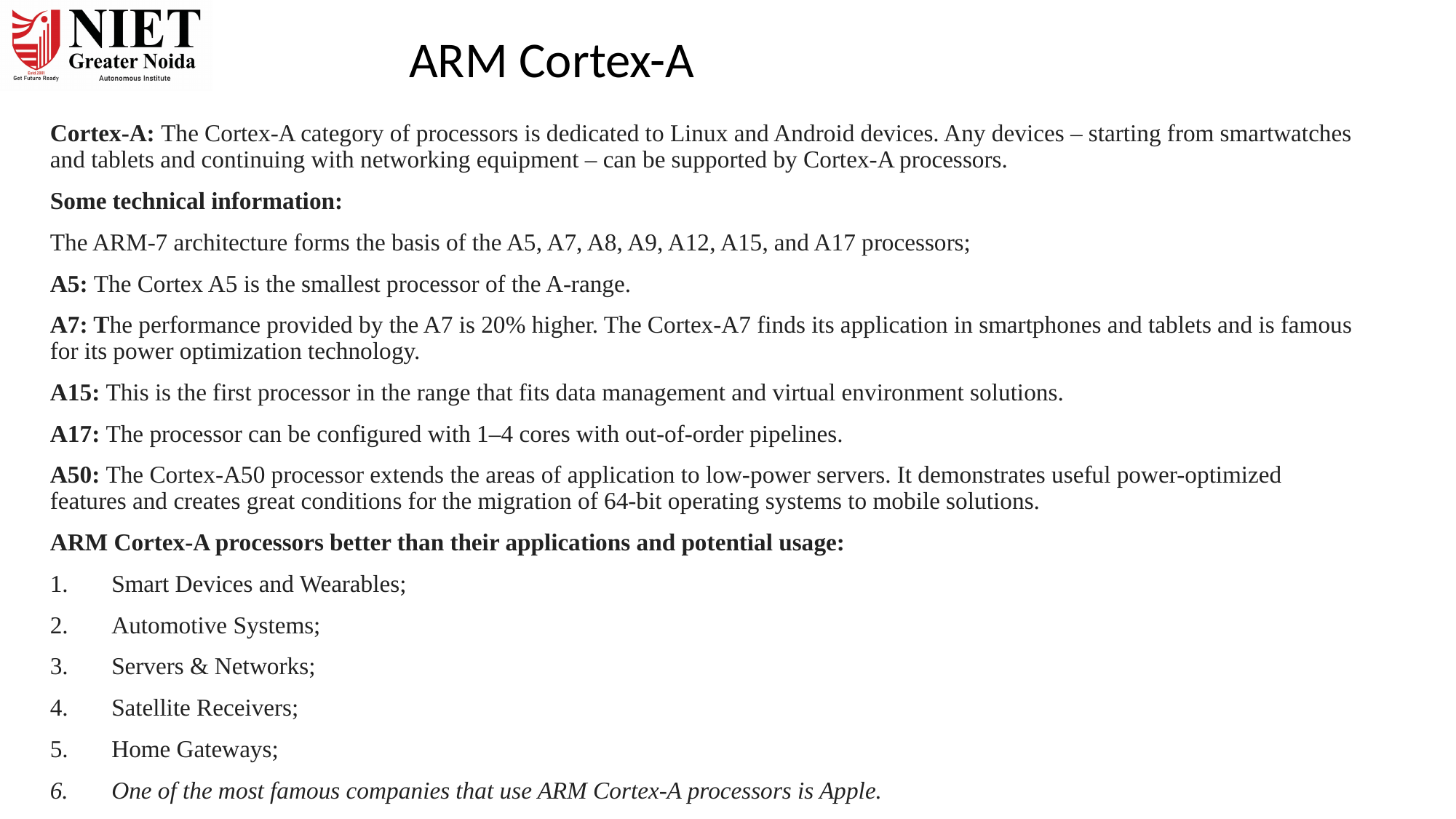

# ARM Cortex-A
Cortex-A: The Cortex-A category of processors is dedicated to Linux and Android devices. Any devices – starting from smartwatches and tablets and continuing with networking equipment – can be supported by Cortex-A processors.
Some technical information:
The ARM-7 architecture forms the basis of the A5, A7, A8, A9, A12, A15, and A17 processors;
A5: The Cortex A5 is the smallest processor of the A-range.
A7: The performance provided by the A7 is 20% higher. The Cortex-A7 finds its application in smartphones and tablets and is famous for its power optimization technology.
A15: This is the first processor in the range that fits data management and virtual environment solutions.
A17: The processor can be configured with 1–4 cores with out-of-order pipelines.
A50: The Cortex-A50 processor extends the areas of application to low-power servers. It demonstrates useful power-optimized features and creates great conditions for the migration of 64-bit operating systems to mobile solutions.
ARM Cortex-A processors better than their applications and potential usage:
Smart Devices and Wearables;
Automotive Systems;
Servers & Networks;
Satellite Receivers;
Home Gateways;
One of the most famous companies that use ARM Cortex-A processors is Apple.